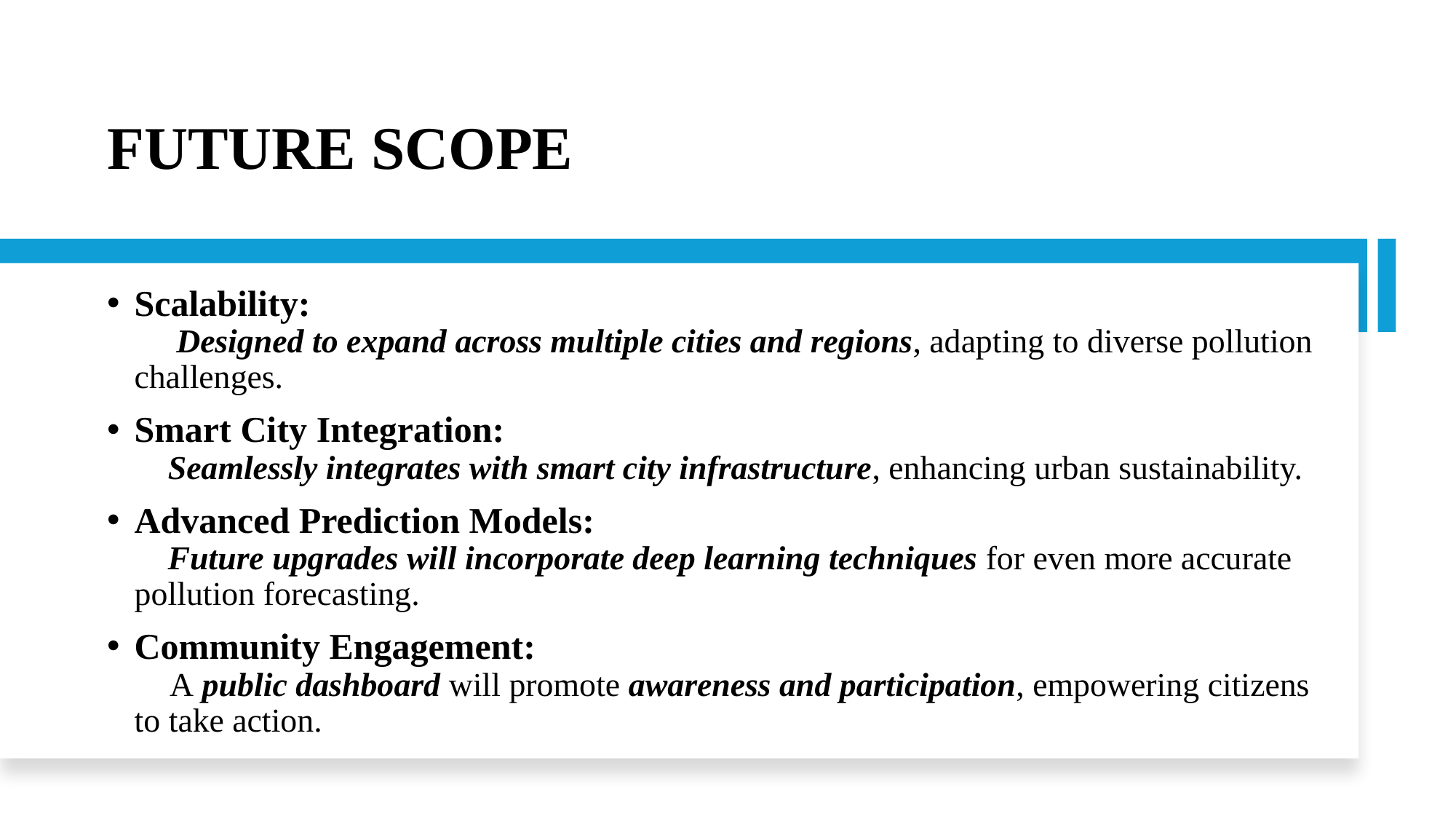

# FUTURE SCOPE

Scalability:
      Designed to expand across multiple cities and regions, adapting to diverse pollution challenges.
Smart City Integration:
     Seamlessly integrates with smart city infrastructure, enhancing urban sustainability.
Advanced Prediction Models:
     Future upgrades will incorporate deep learning techniques for even more accurate pollution forecasting.
Community Engagement:
     A public dashboard will promote awareness and participation, empowering citizens to take action.